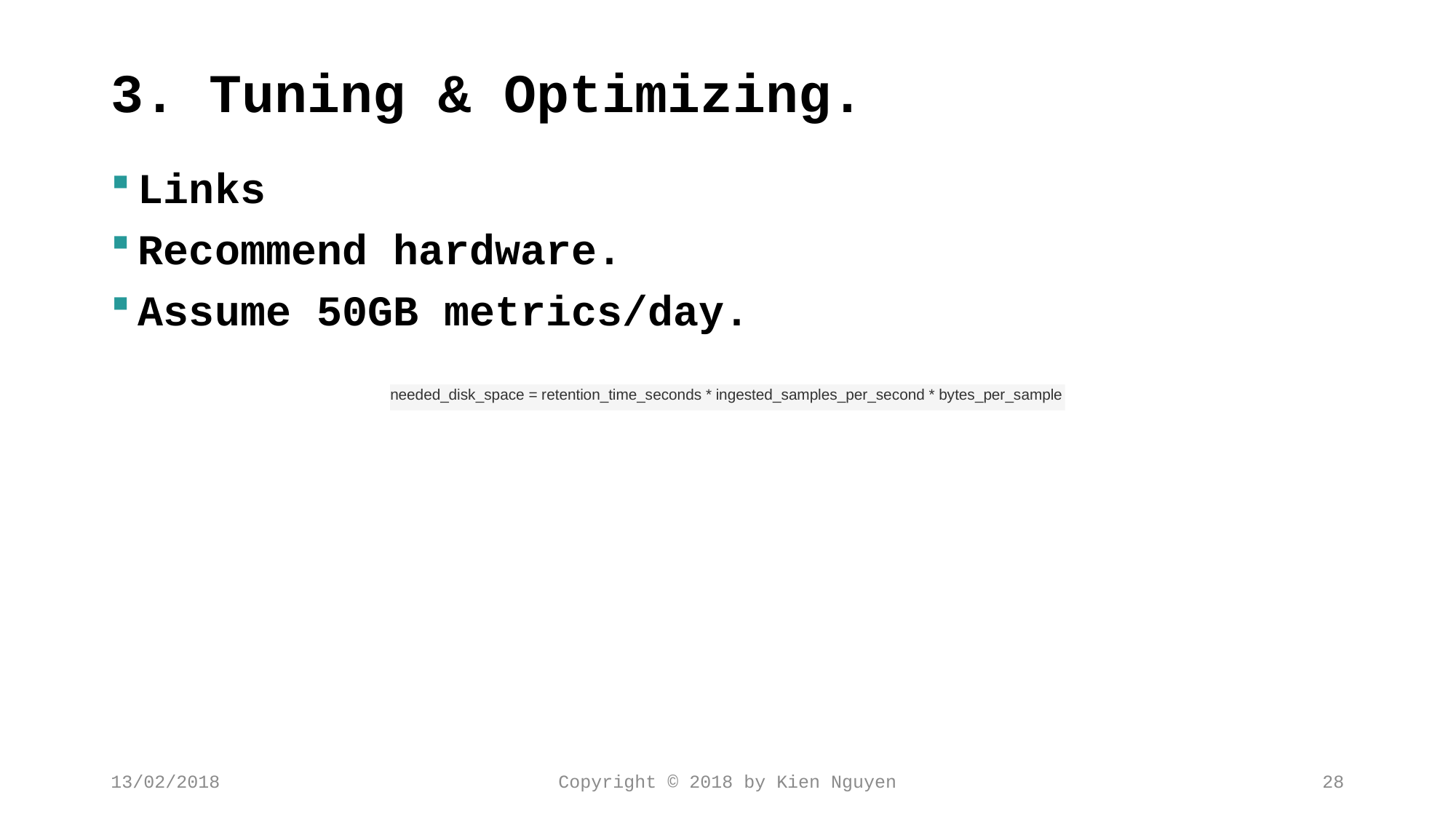

# 3. Tuning & Optimizing.
Links
Recommend hardware.
Assume 50GB metrics/day.

needed_disk_space = retention_time_seconds * ingested_samples_per_second * bytes_per_sample
13/02/2018
Copyright © 2018 by Kien Nguyen
28